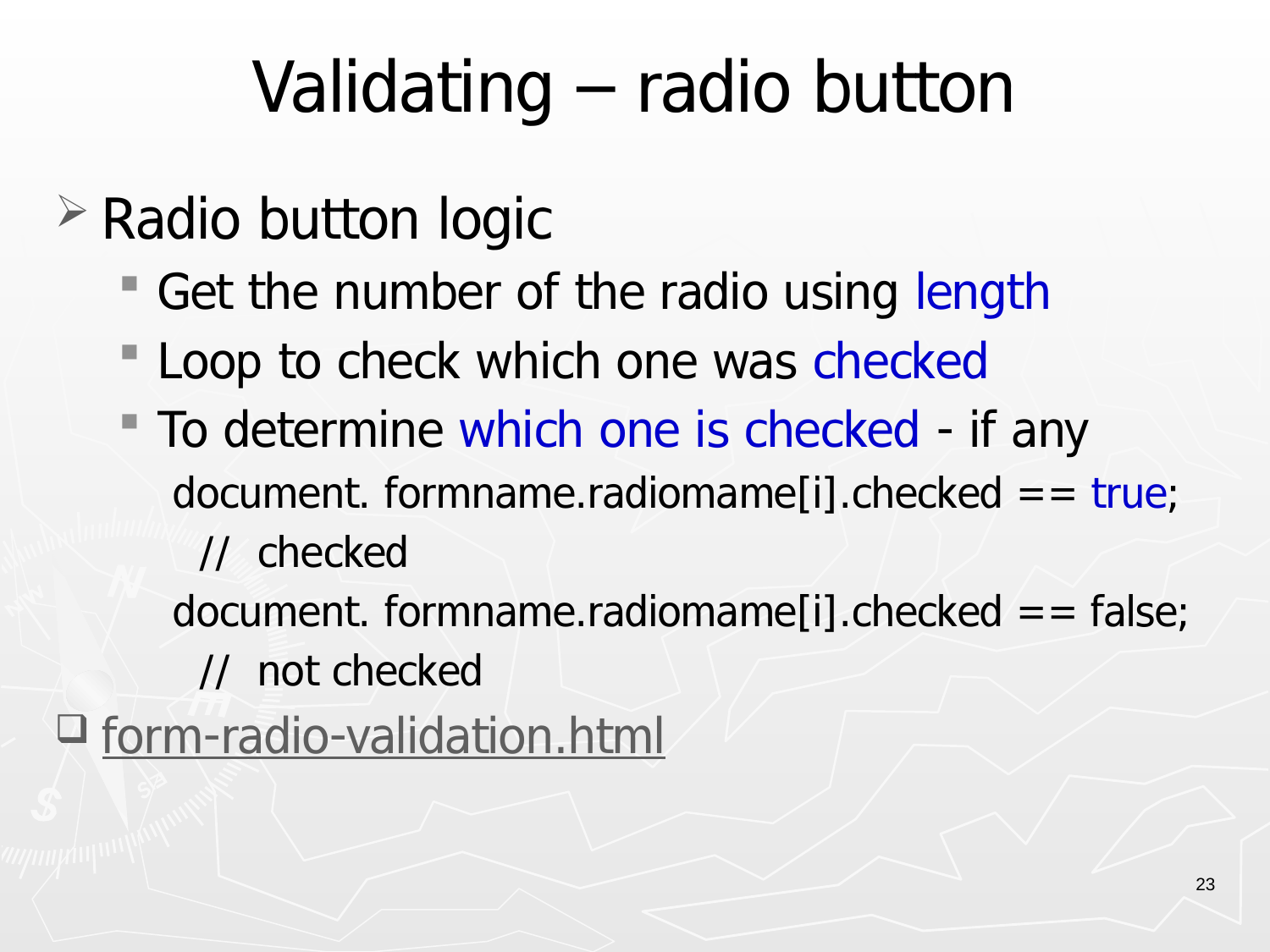

# Validating – radio button
Radio button logic
Get the number of the radio using length
Loop to check which one was checked
To determine which one is checked - if any
document. formname.radiomame[i].checked == true;
  //  checked
document. formname.radiomame[i].checked == false;
  //  not checked
form-radio-validation.html
23